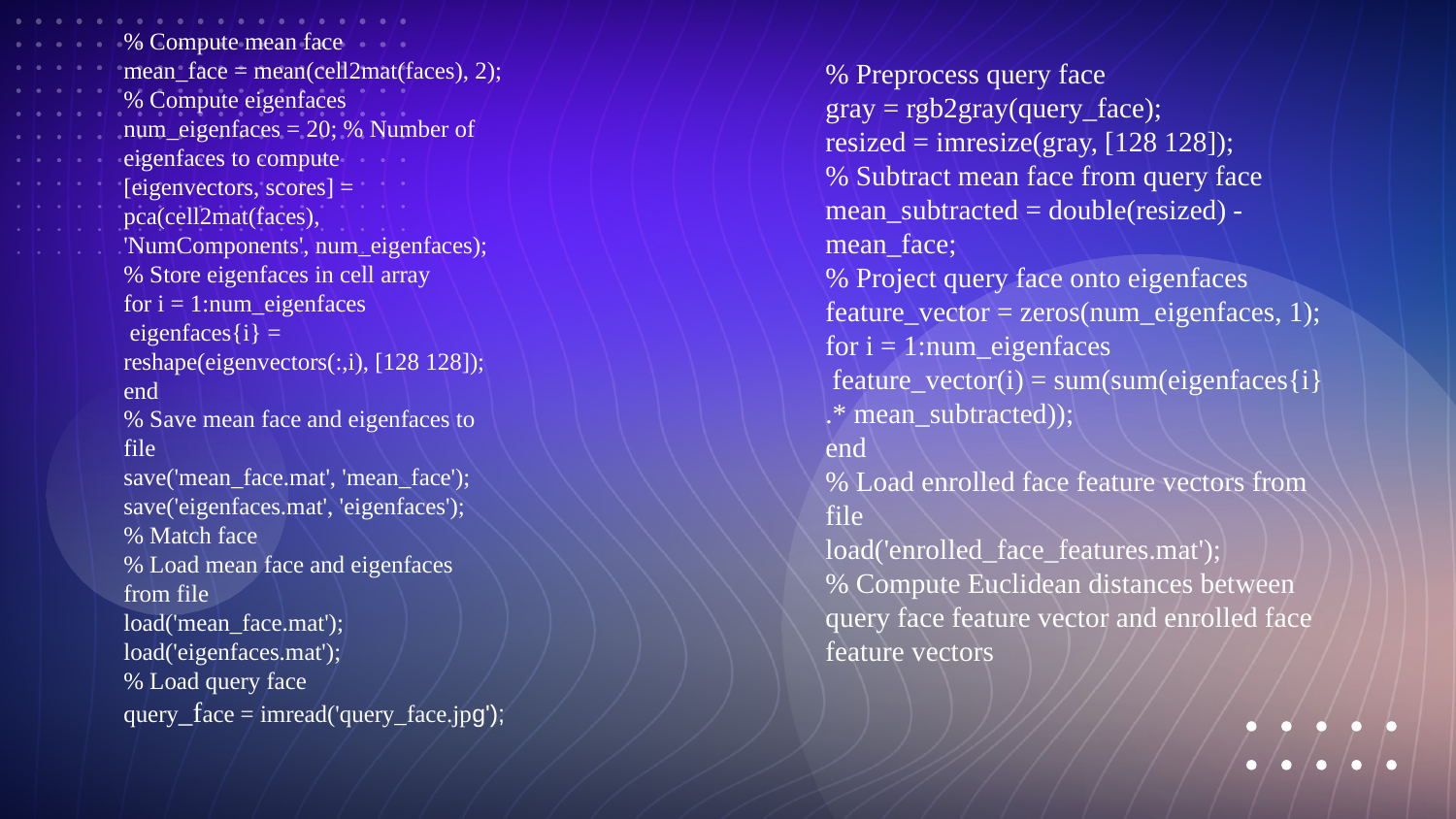

% Compute mean face
mean_face = mean(cell2mat(faces), 2);
% Compute eigenfaces
num_eigenfaces = 20; % Number of
eigenfaces to compute
[eigenvectors, scores] =
pca(cell2mat(faces),
'NumComponents', num_eigenfaces);
% Store eigenfaces in cell array
for i = 1:num_eigenfaces
 eigenfaces{i} =
reshape(eigenvectors(:,i), [128 128]);
end
% Save mean face and eigenfaces to
file
save('mean_face.mat', 'mean_face');
save('eigenfaces.mat', 'eigenfaces');
% Match face
% Load mean face and eigenfaces
from file
load('mean_face.mat');
load('eigenfaces.mat');
% Load query face
query_face = imread('query_face.jpg');
% Preprocess query face
gray = rgb2gray(query_face);
resized = imresize(gray, [128 128]);
% Subtract mean face from query face
mean_subtracted = double(resized) -
mean_face;
% Project query face onto eigenfaces
feature_vector = zeros(num_eigenfaces, 1);
for i = 1:num_eigenfaces
 feature_vector(i) = sum(sum(eigenfaces{i}
.* mean_subtracted));
end
% Load enrolled face feature vectors from
file
load('enrolled_face_features.mat');
% Compute Euclidean distances between
query face feature vector and enrolled face
feature vectors